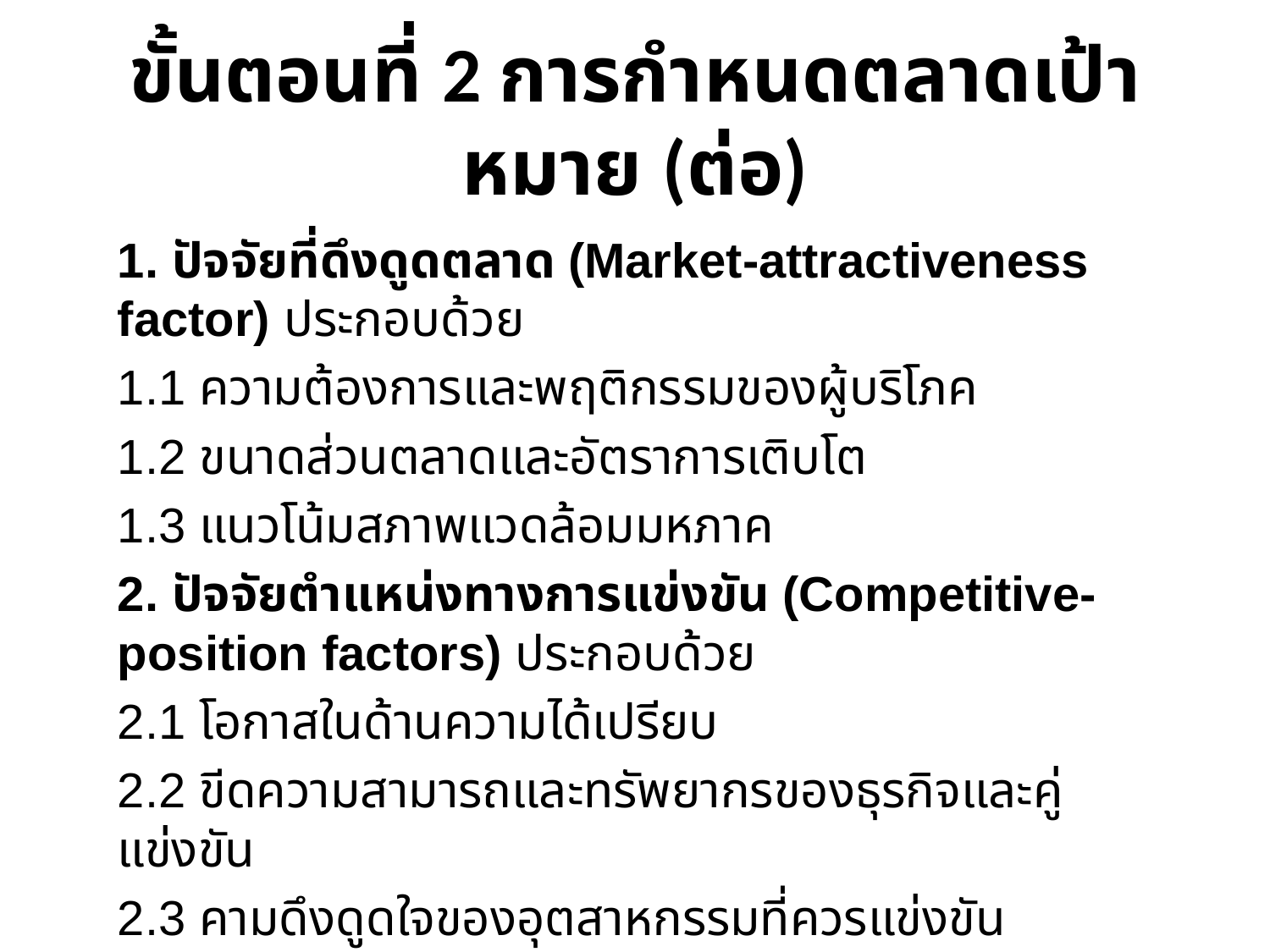

# ขั้นตอนที่ 2 การกำหนดตลาดเป้าหมาย (ต่อ)
		1. ปัจจัยที่ดึงดูดตลาด (Market-attractiveness factor) ประกอบด้วย
			1.1 ความต้องการและพฤติกรรมของผู้บริโภค
			1.2 ขนาดส่วนตลาดและอัตราการเติบโต
			1.3 แนวโน้มสภาพแวดล้อมมหภาค
		2. ปัจจัยตำแหน่งทางการแข่งขัน (Competitive-position factors) ประกอบด้วย
			2.1 โอกาสในด้านความได้เปรียบ
			2.2 ขีดความสามารถและทรัพยากรของธุรกิจและคู่แข่งขัน
			2.3 คามดึงดูดใจของอุตสาหกรรมที่ควรแข่งขัน